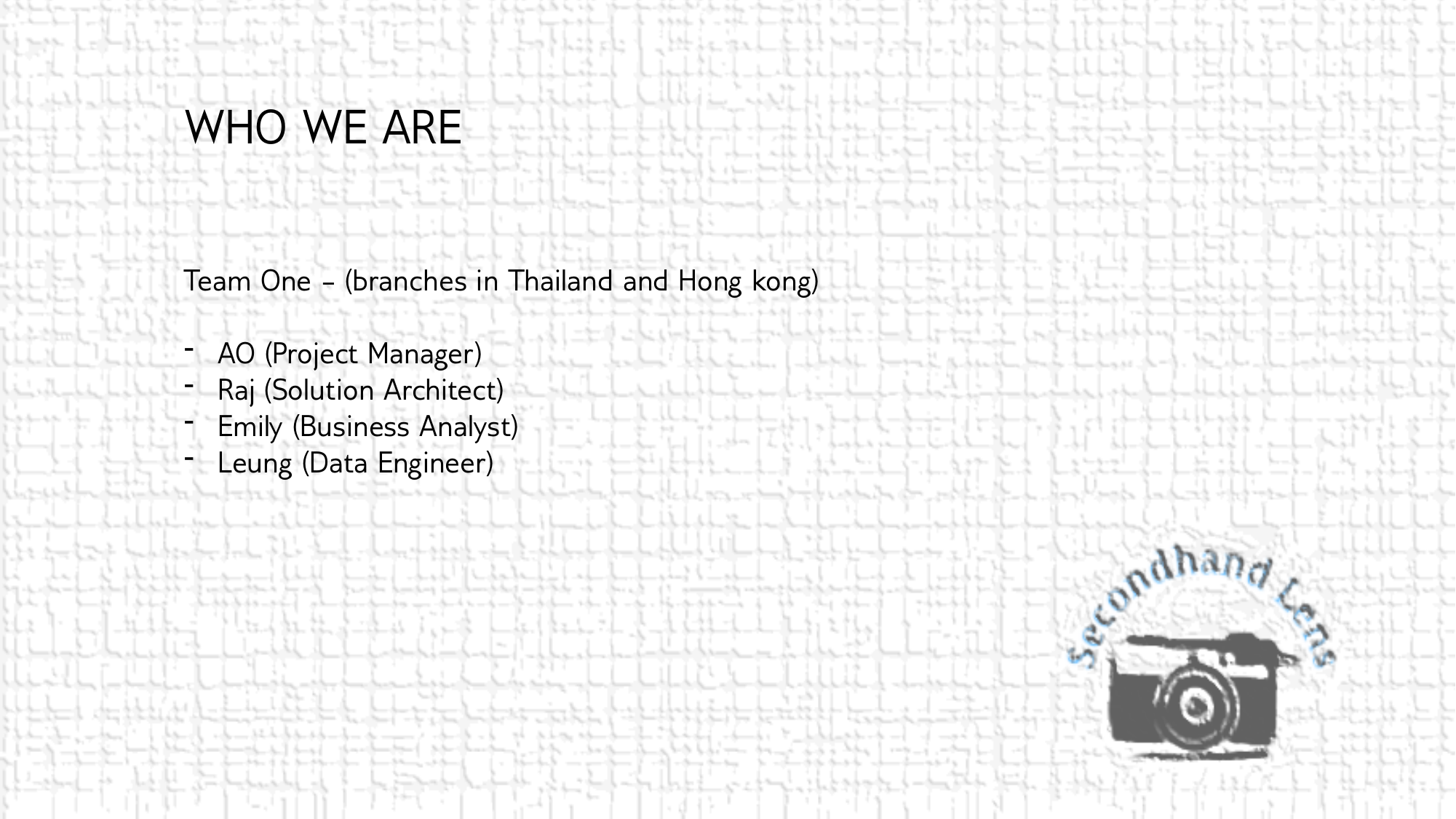

# who we are
Team One – (branches in Thailand and Hong kong)

AO (Project Manager)
Raj (Solution Architect)
Emily (Business Analyst)
Leung (Data Engineer)